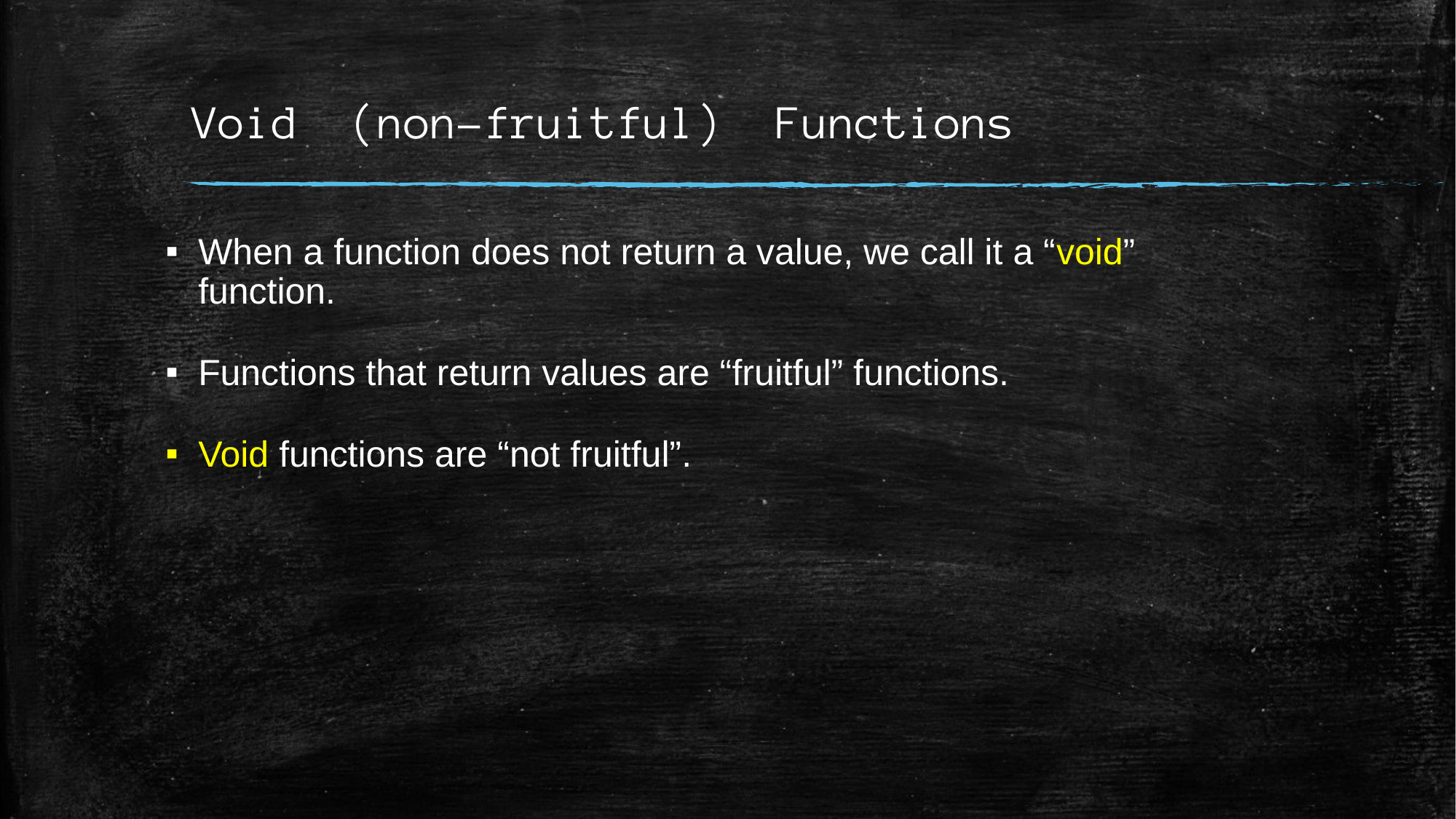

# Void  (non-fruitful)  Functions
When a function does not return a value, we call it a “void” function.

Functions that return values are “fruitful” functions.

Void functions are “not fruitful”.